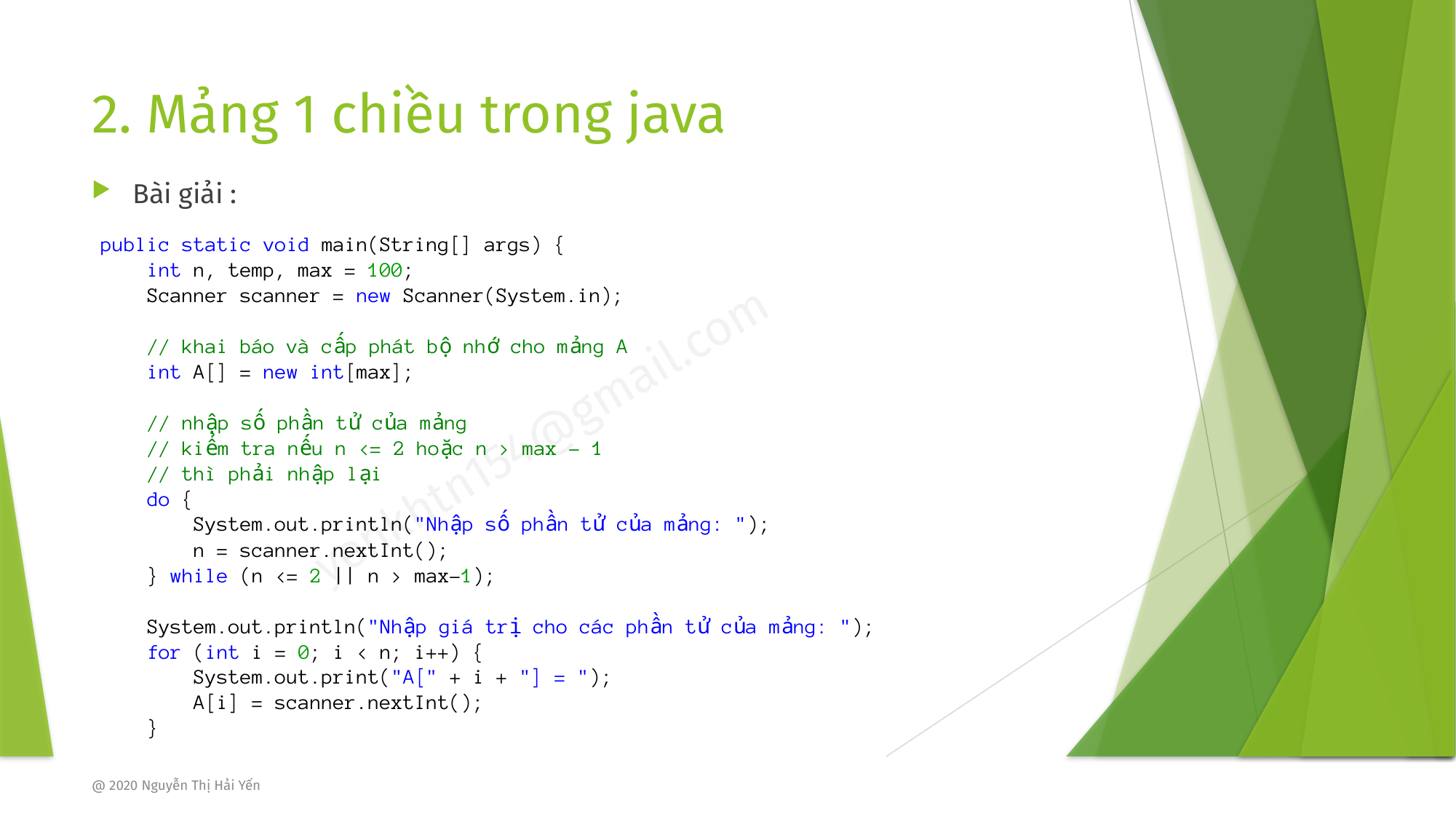

# 2. Mảng 1 chiều trong java
Bài giải :
public static void main(String[] args) {
    int n, temp, max = 100;
    Scanner scanner = new Scanner(System.in);

    // khai báo và cấp phát bộ nhớ cho mảng A
    int A[] = new int[max];

    // nhập số phần tử của mảng
    // kiểm tra nếu n <= 2 hoặc n > max - 1
    // thì phải nhập lại
    do {
        System.out.println("Nhập số phần tử của mảng: ");
        n = scanner.nextInt();
    } while (n <= 2 || n > max-1);

    System.out.println("Nhập giá trị cho các phần tử của mảng: ");
    for (int i = 0; i < n; i++) {
        System.out.print("A[" + i + "] = ");
        A[i] = scanner.nextInt();
    }
@ 2020 Nguyễn Thị Hải Yến